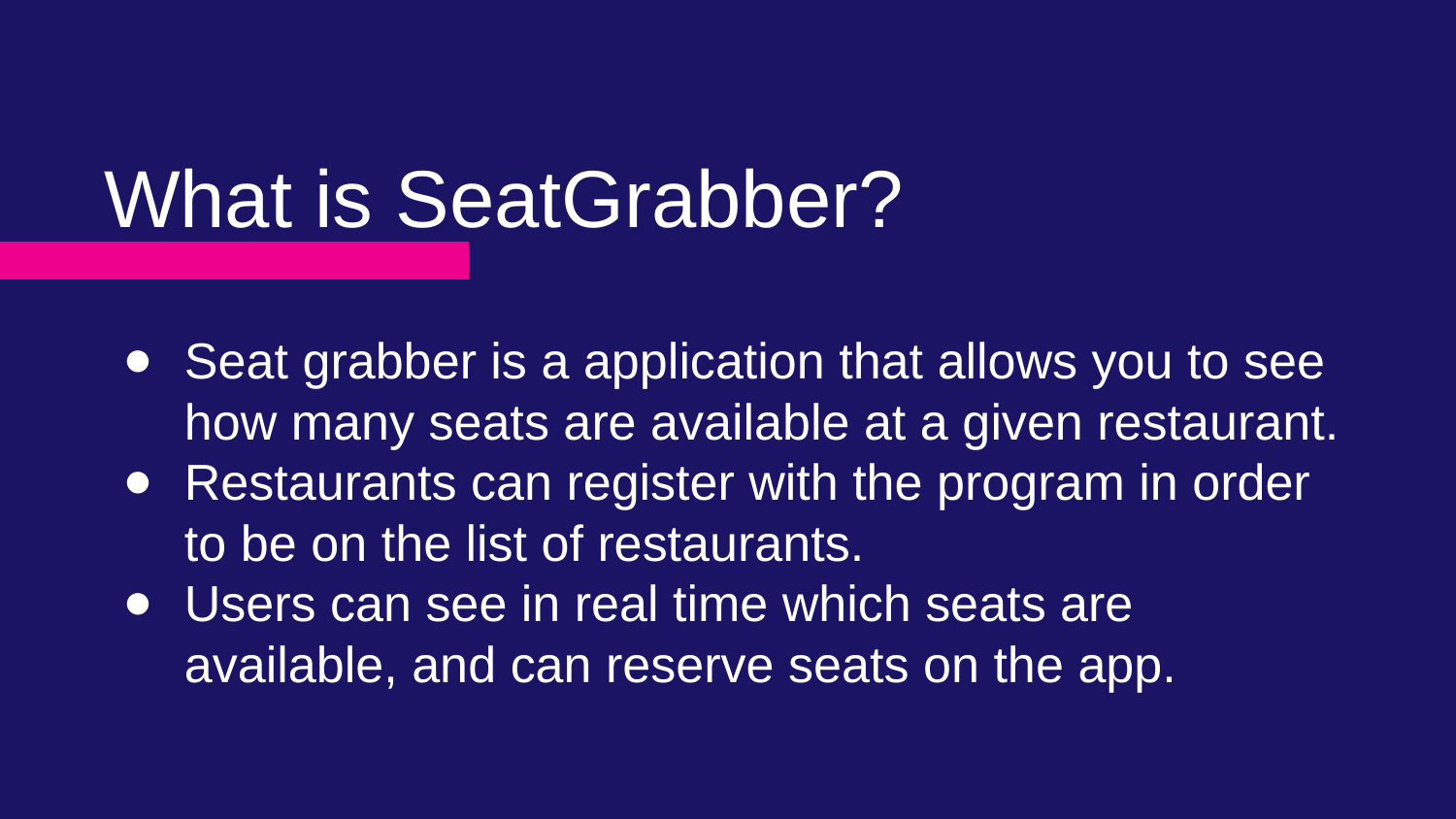

# What is SeatGrabber?

Seat grabber is a application that allows you to see how many seats are available at a given restaurant.
Restaurants can register with the program in order to be on the list of restaurants.
Users can see in real time which seats are available, and can reserve seats on the app.